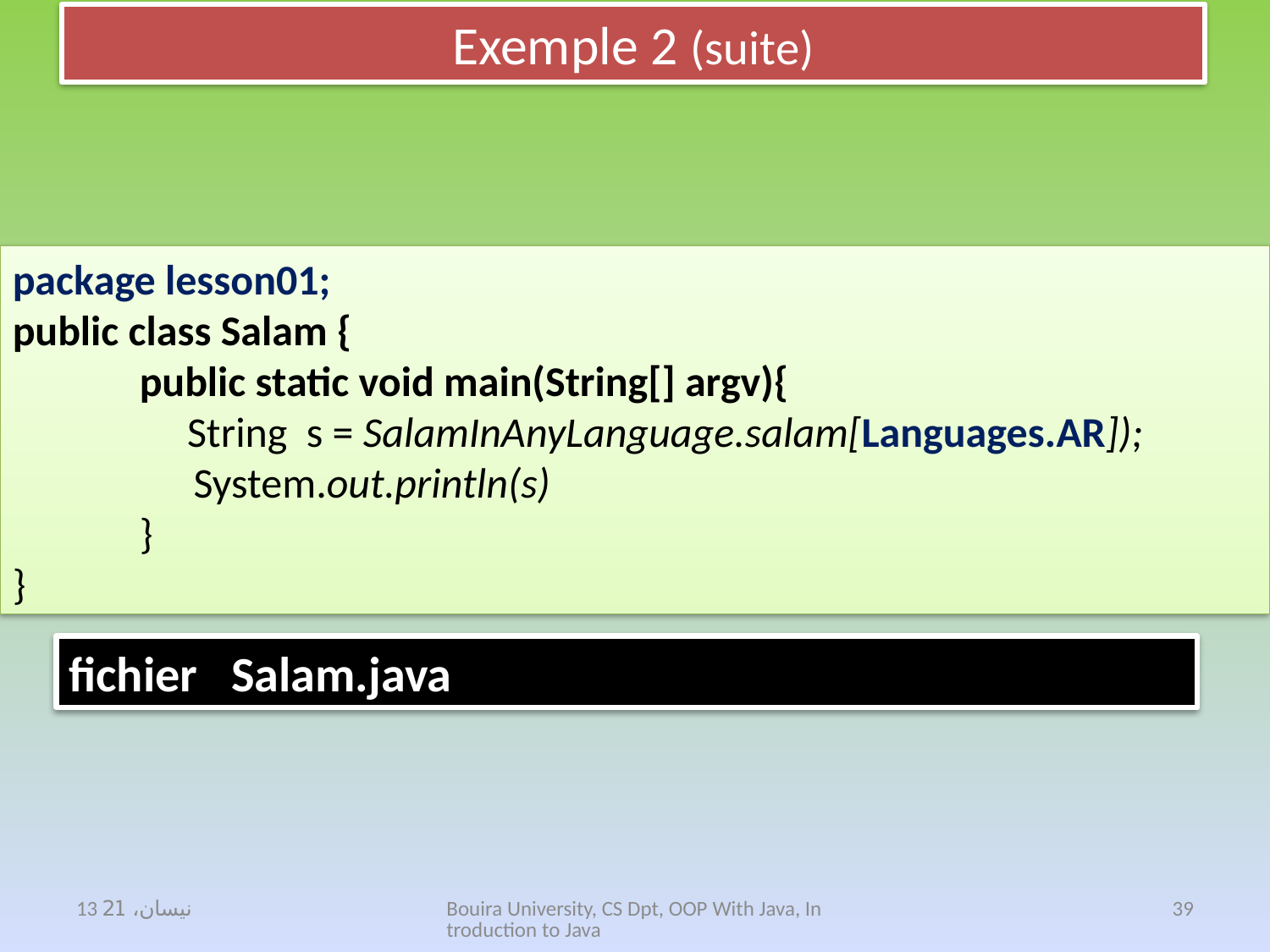

# Exemple 2 (suite)
package lesson01;
public class Salam {
 	public static void main(String[] argv){
	     String  s = SalamInAnyLanguage.salam[Languages.AR]);
                   System.out.println(s)
	}
}
fichier   Salam.java
13 نيسان، 21
Bouira University, CS Dpt, OOP With Java, Introduction to Java
39